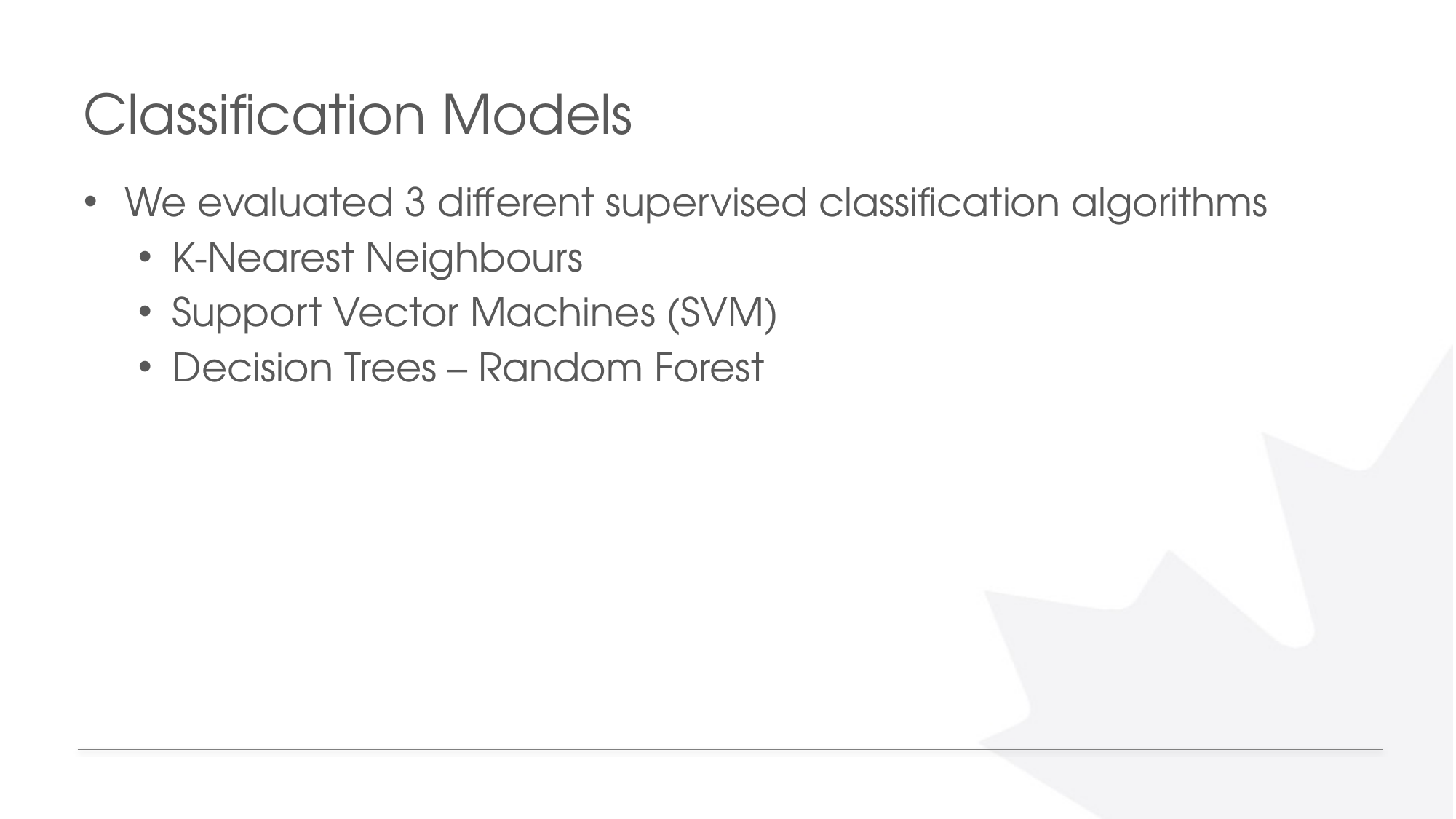

# Classification Models
We evaluated 3 different supervised classification algorithms
K-Nearest Neighbours
Support Vector Machines (SVM)
Decision Trees – Random Forest